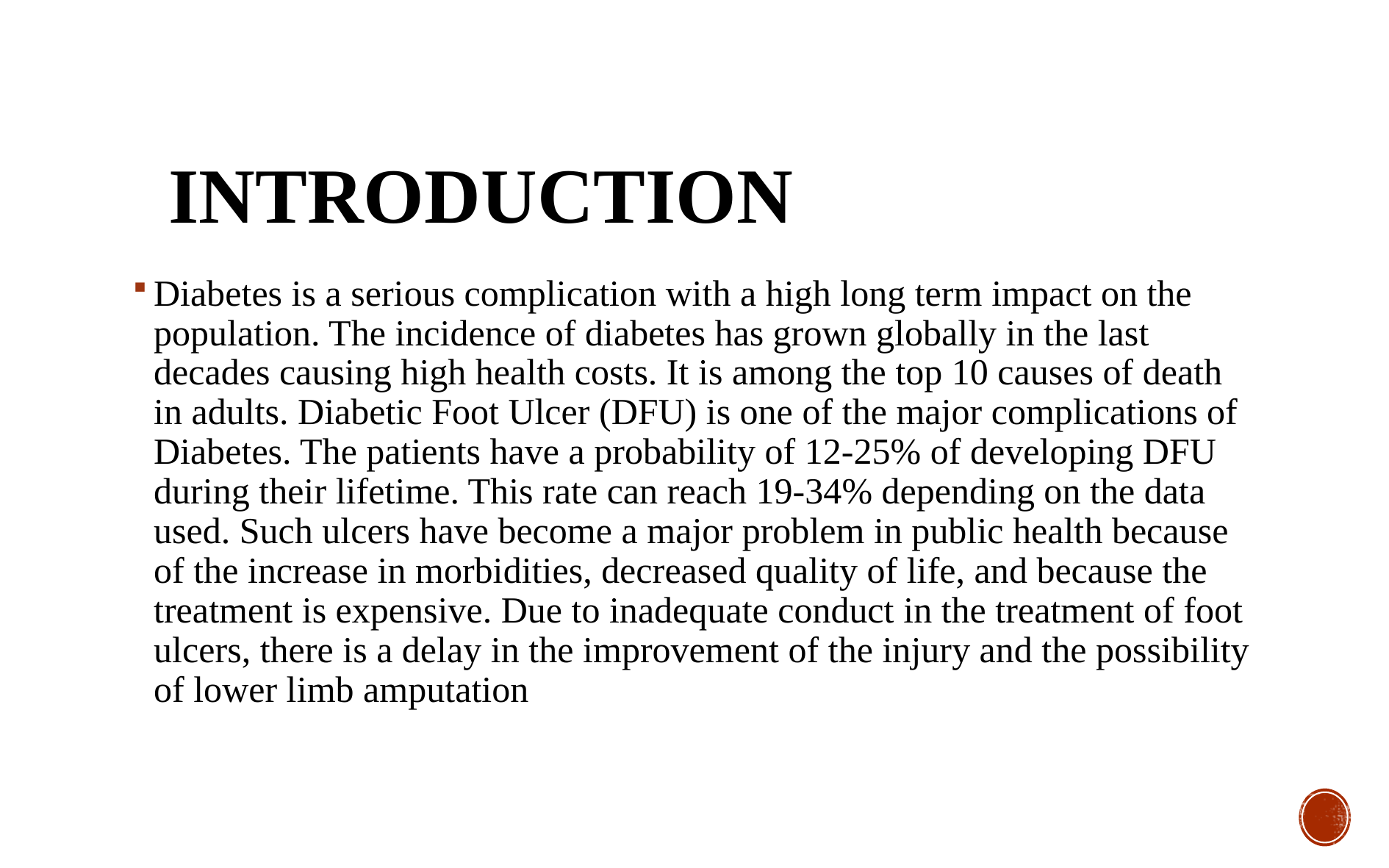

# introduction
Diabetes is a serious complication with a high long term impact on the population. The incidence of diabetes has grown globally in the last decades causing high health costs. It is among the top 10 causes of death in adults. Diabetic Foot Ulcer (DFU) is one of the major complications of Diabetes. The patients have a probability of 12-25% of developing DFU during their lifetime. This rate can reach 19-34% depending on the data used. Such ulcers have become a major problem in public health because of the increase in morbidities, decreased quality of life, and because the treatment is expensive. Due to inadequate conduct in the treatment of foot ulcers, there is a delay in the improvement of the injury and the possibility of lower limb amputation